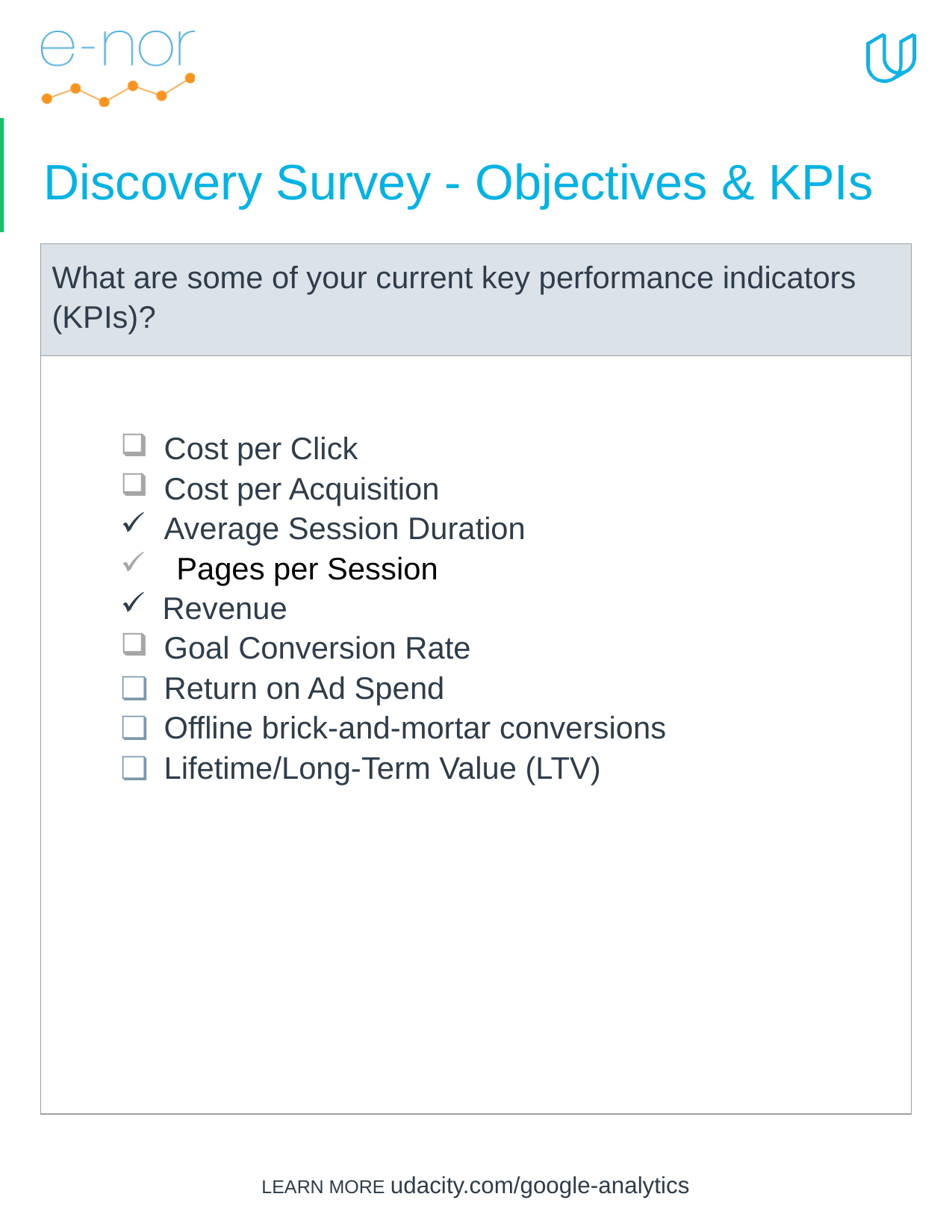

# Discovery Survey - Objectives & KPIs
| What are some of your current key performance indicators (KPIs)? |
| --- |
| Cost per Click Cost per Acquisition Average Session Duration Pages per Session Revenue Goal Conversion Rate Return on Ad Spend Offline brick-and-mortar conversions Lifetime/Long-Term Value (LTV) |